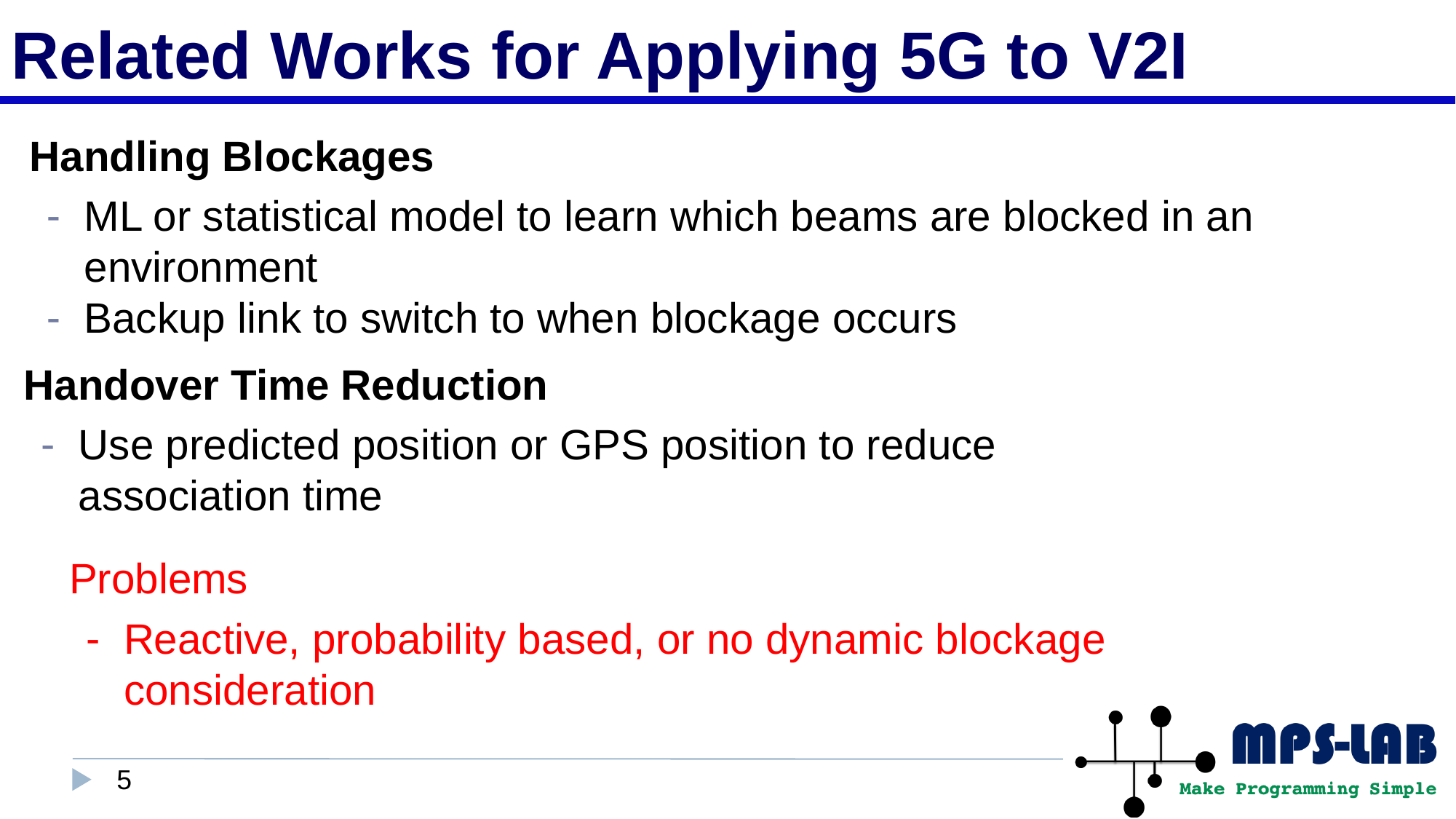

# Related Works for Applying 5G to V2I
Handling Blockages
ML or statistical model to learn which beams are blocked in an environment
Backup link to switch to when blockage occurs

Handover Time Reduction
Use predicted position or GPS position to reduce association time
Problems
Reactive, probability based, or no dynamic blockage consideration
5